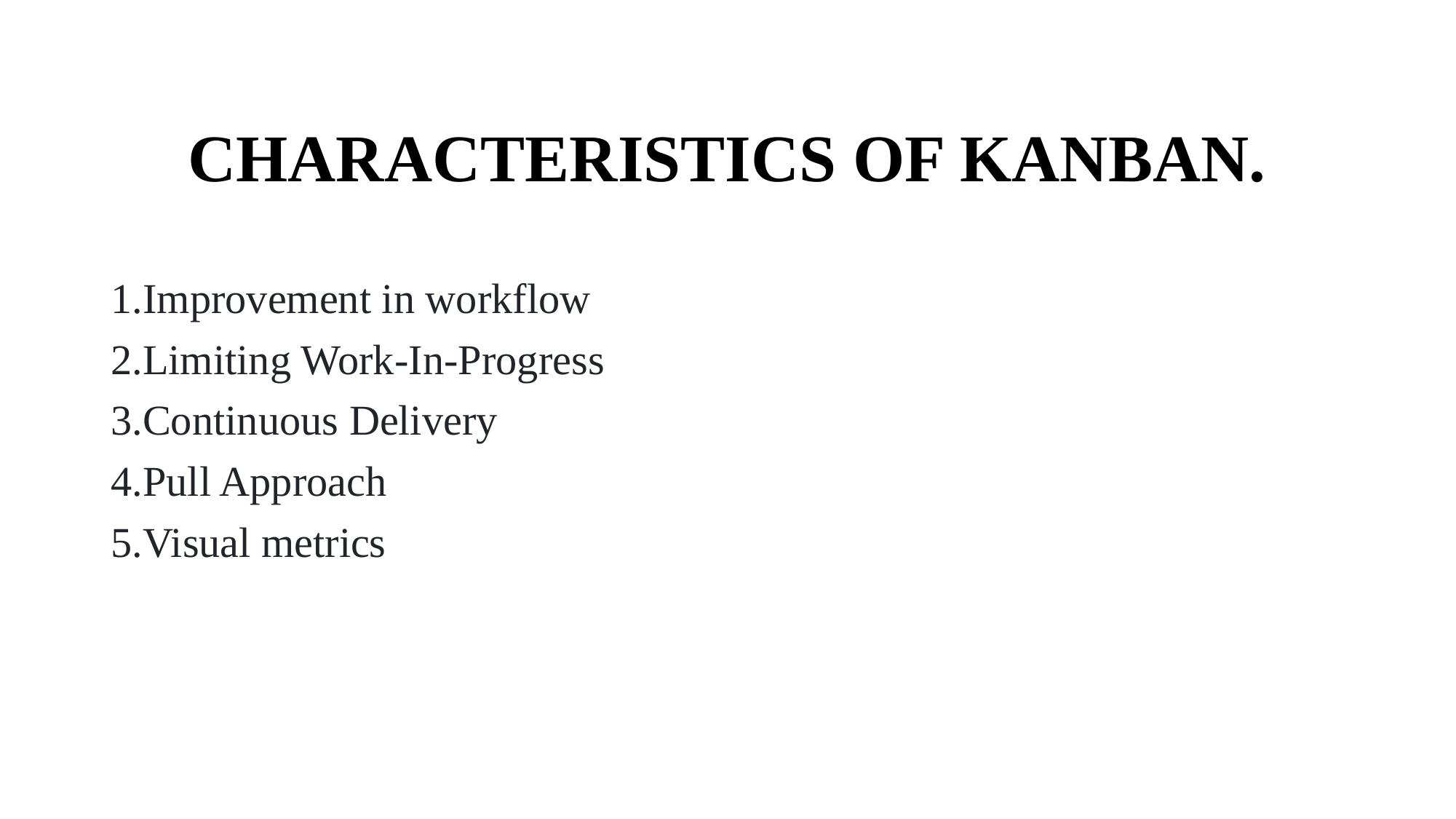

# CHARACTERISTICS OF KANBAN.
Improvement in workflow
Limiting Work-In-Progress
Continuous Delivery
Pull Approach
Visual metrics